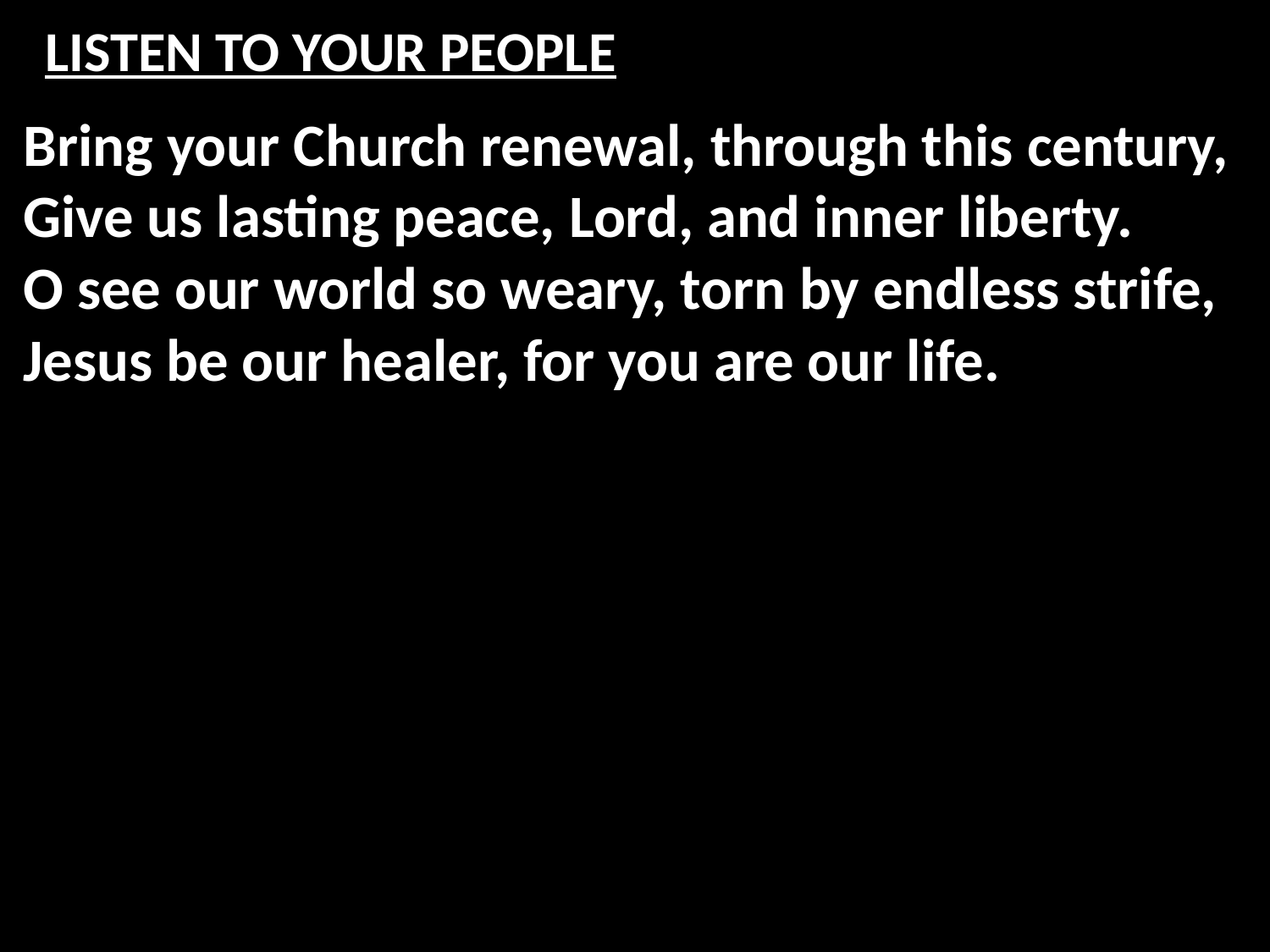

# LISTEN TO YOUR PEOPLE
Bring your Church renewal, through this century,
Give us lasting peace, Lord, and inner liberty.
O see our world so weary, torn by endless strife,
Jesus be our healer, for you are our life.